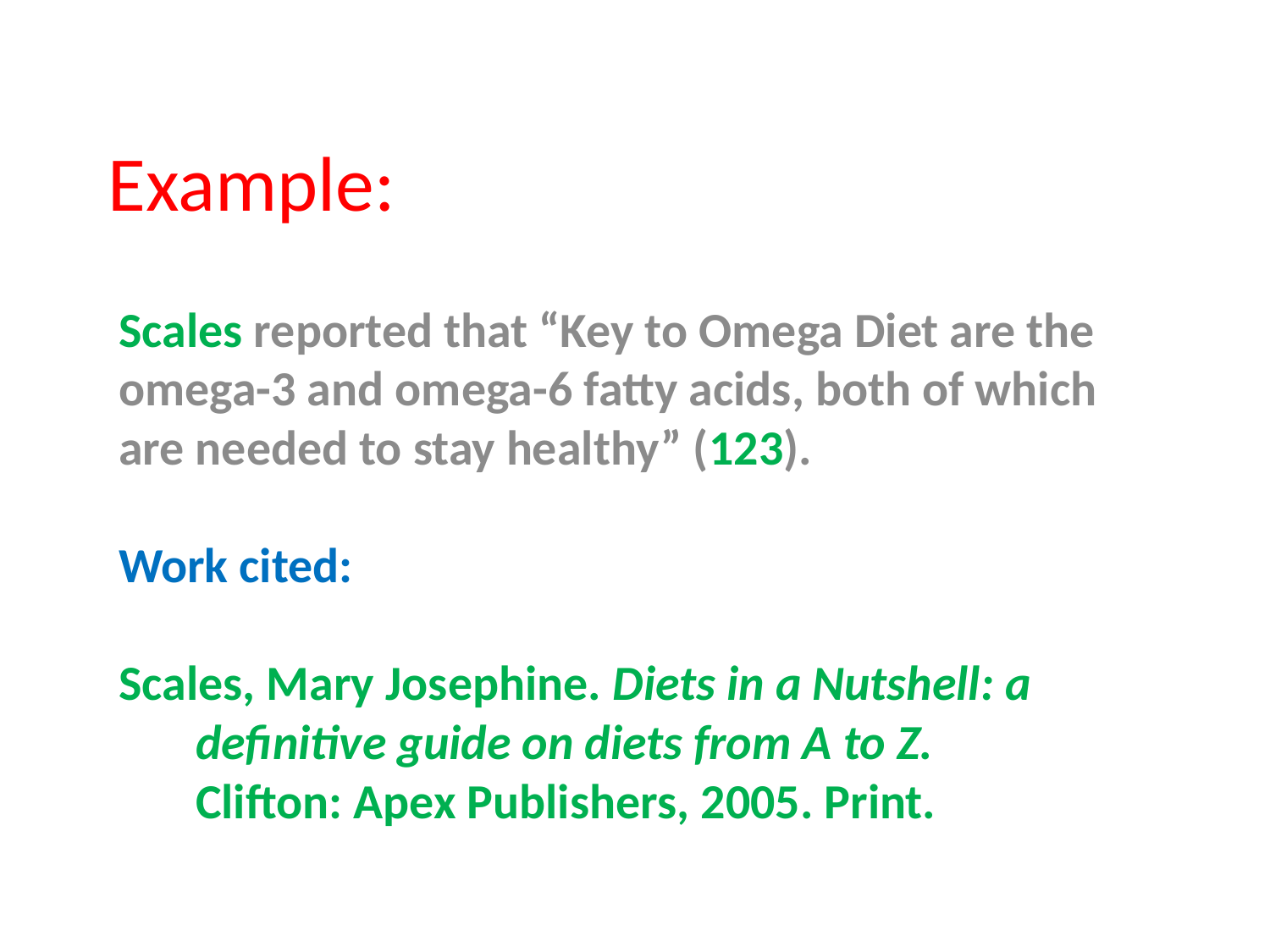

# Example:

Scales reported that “Key to Omega Diet are the omega-3 and omega-6 fatty acids, both of which are needed to stay healthy” (123).

Work cited:

Scales, Mary Josephine. Diets in a Nutshell: a
       definitive guide on diets from A to Z.
       Clifton: Apex Publishers, 2005. Print.